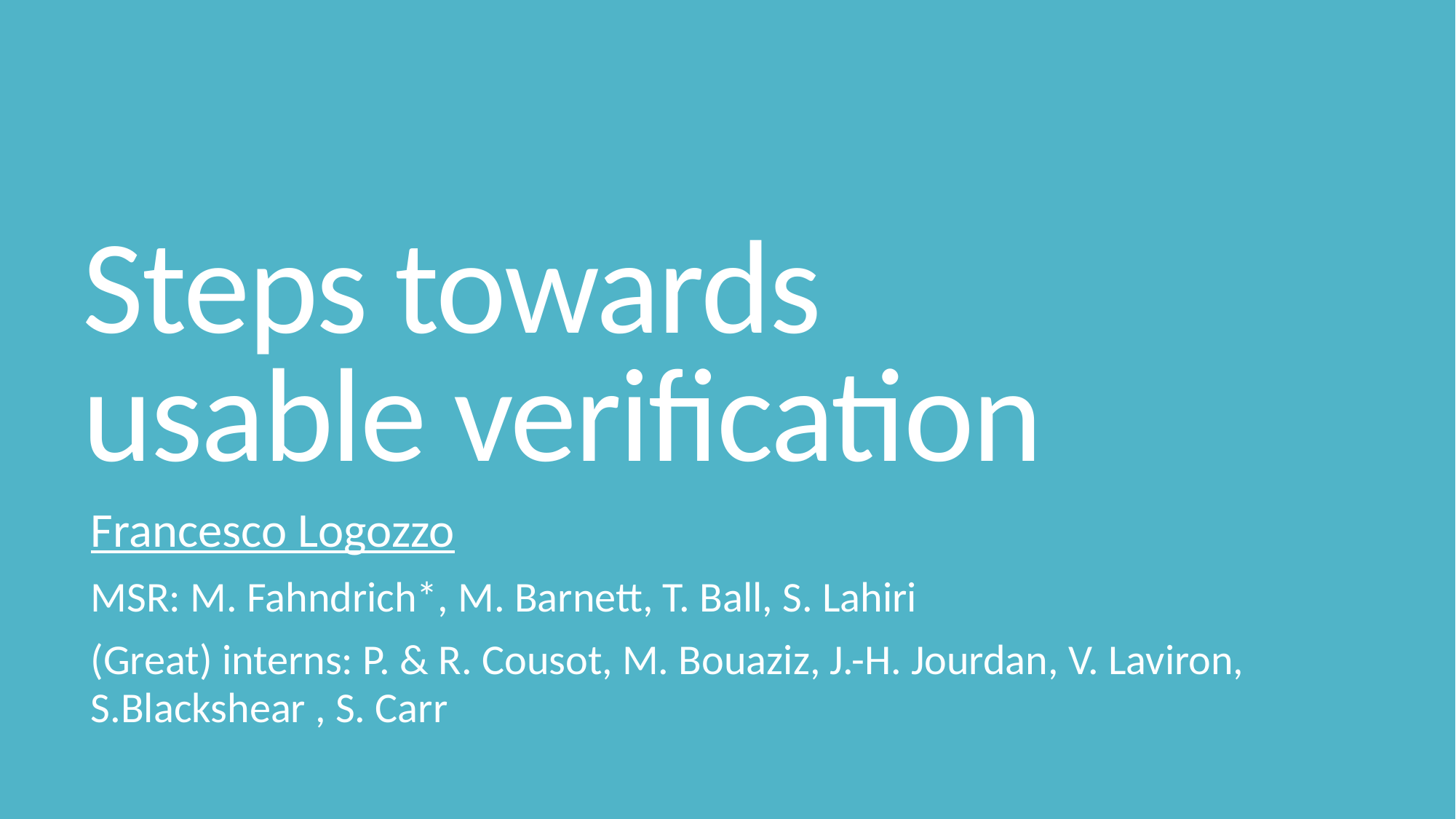

# Steps towards usable verification
Francesco Logozzo
MSR: M. Fahndrich*, M. Barnett, T. Ball, S. Lahiri
(Great) interns: P. & R. Cousot, M. Bouaziz, J.-H. Jourdan, V. Laviron, S.Blackshear , S. Carr